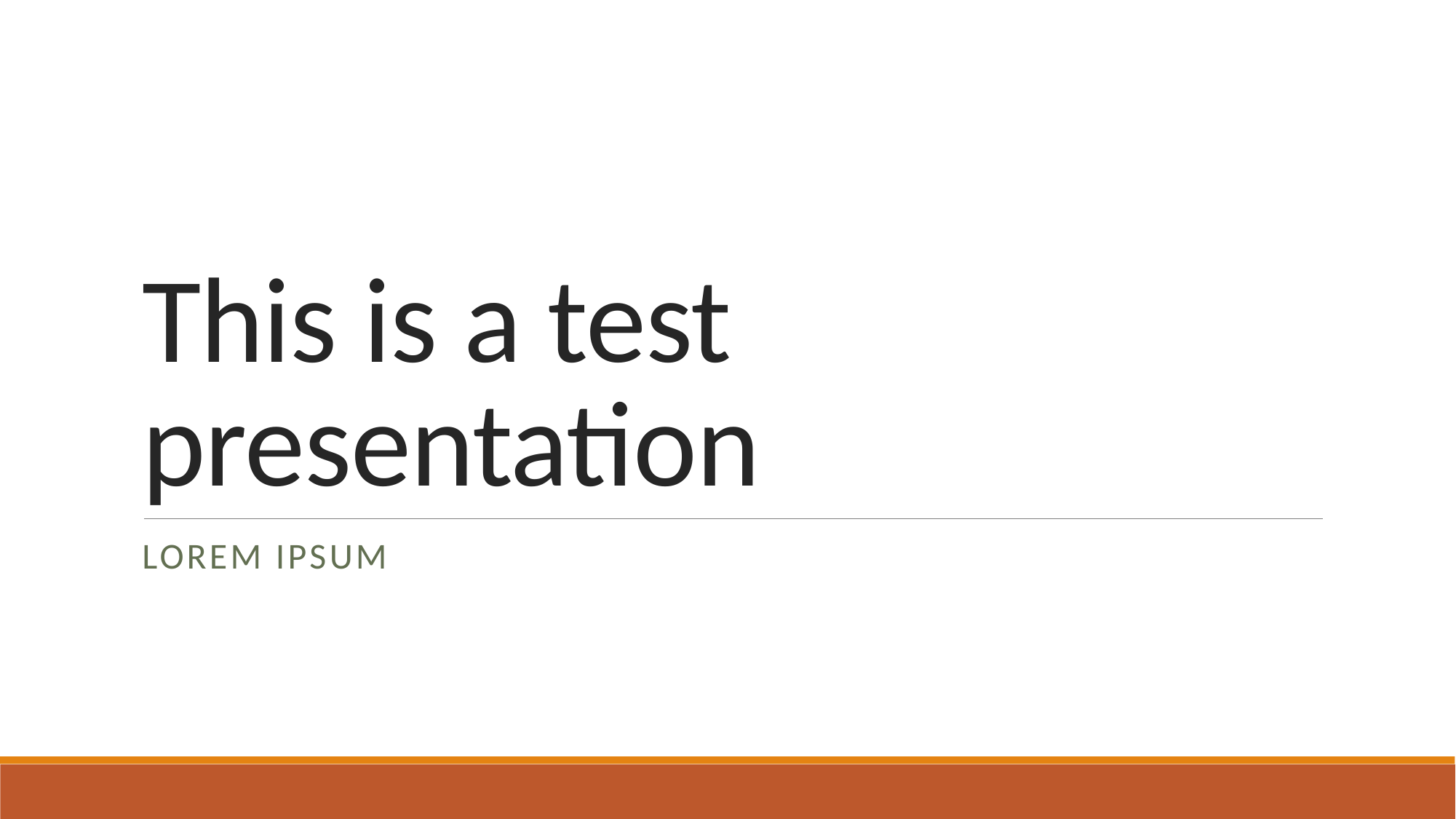

# This is a test presentation
Lorem ipsum